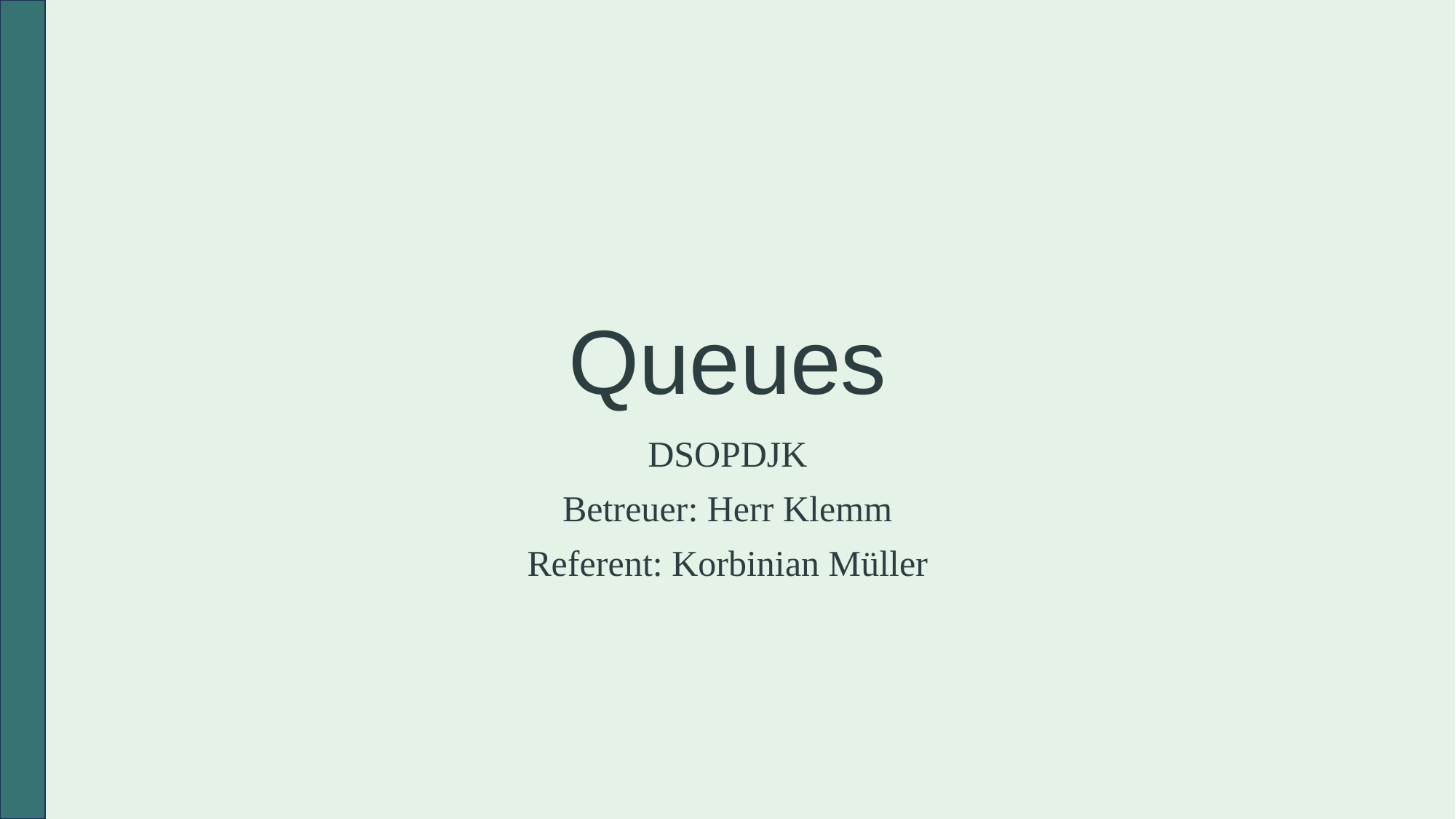

# Queues
DSOPDJK
Betreuer: Herr Klemm
Referent: Korbinian Müller